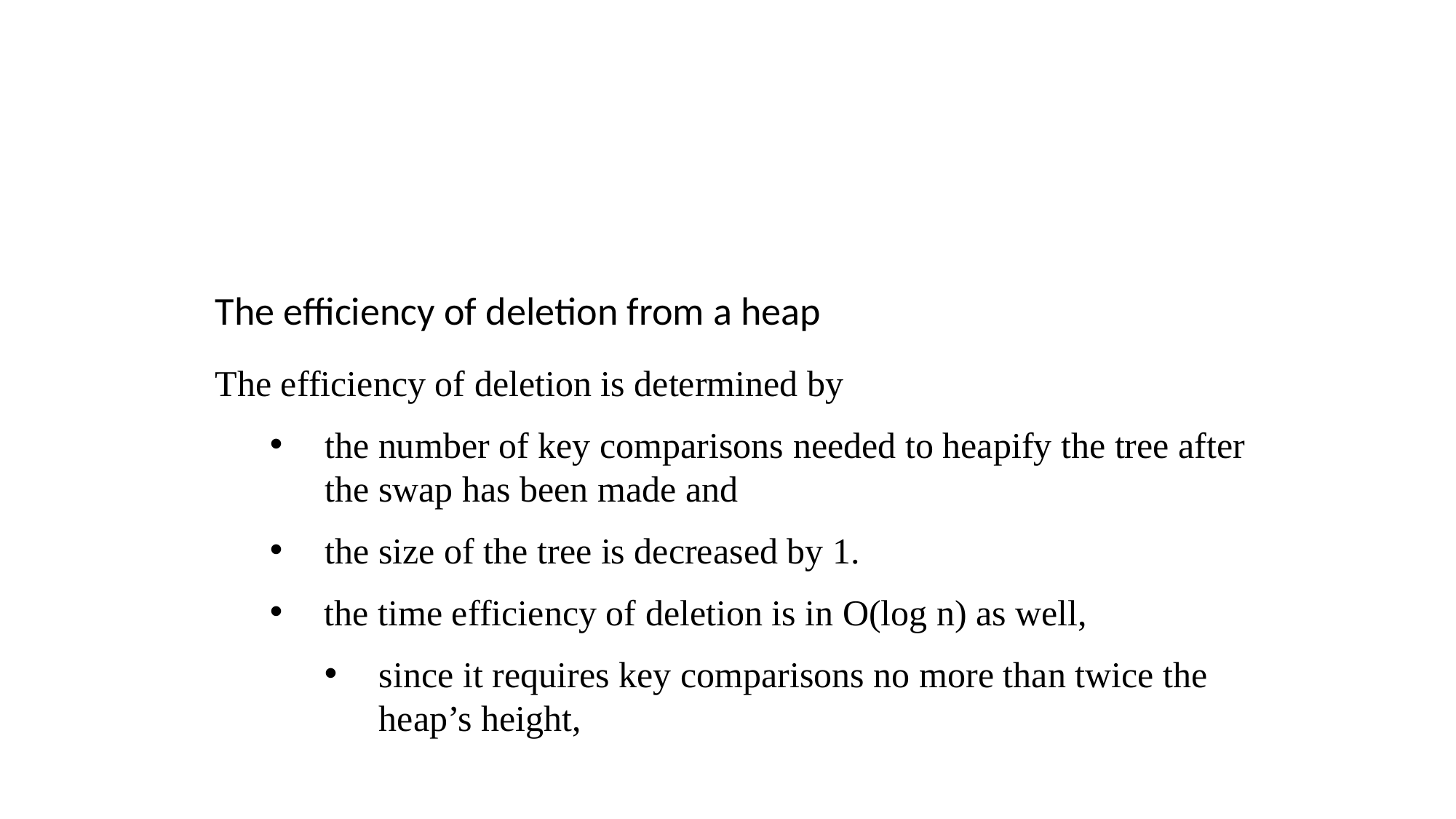

The efficiency of deletion from a heap
The efficiency of deletion is determined by
the number of key comparisons needed to heapify the tree after the swap has been made and
the size of the tree is decreased by 1.
the time efficiency of deletion is in O(log n) as well,
since it requires key comparisons no more than twice the heap’s height,